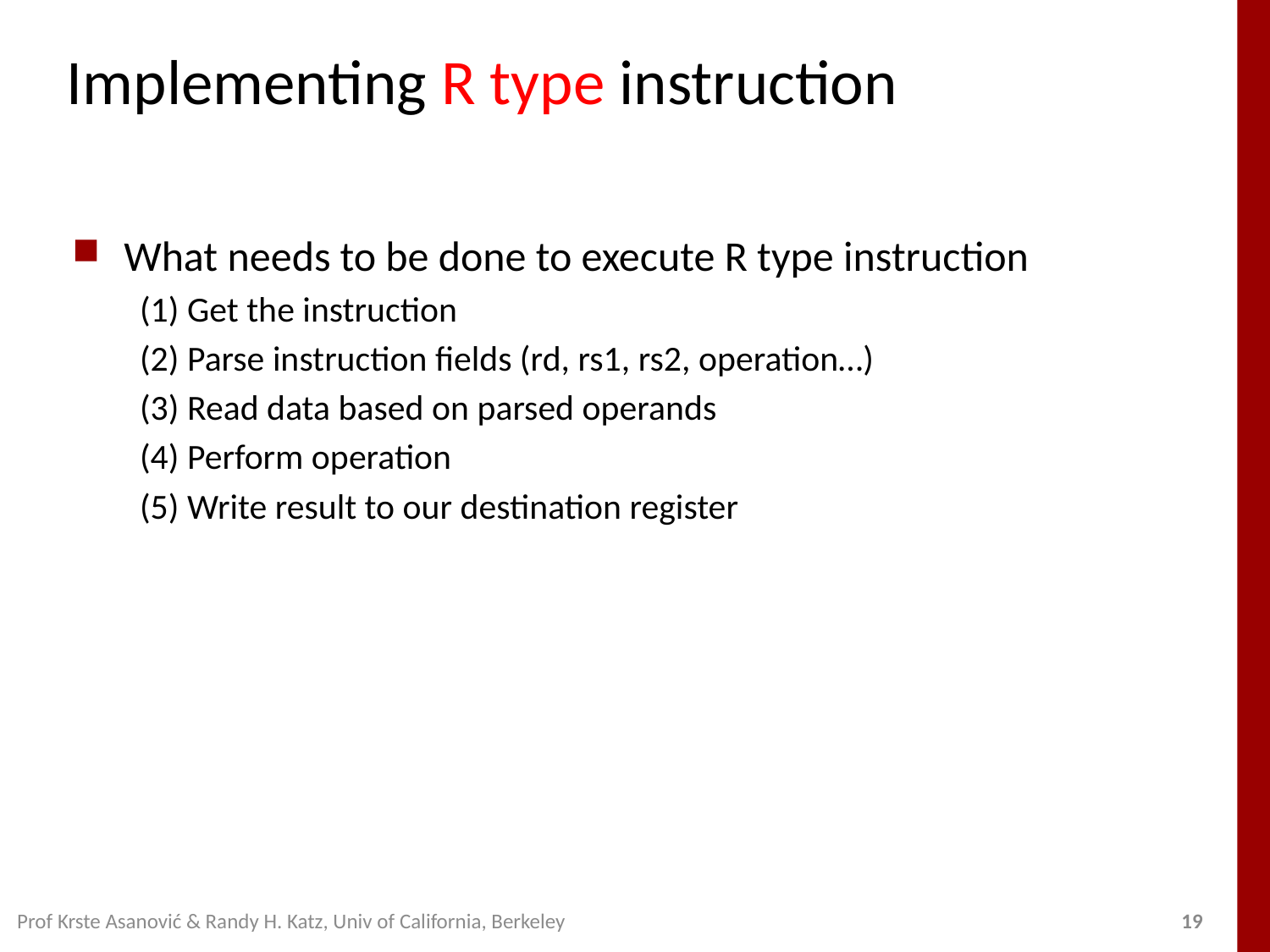

# Implementing R type instruction
What needs to be done to execute R type instruction
(1) Get the instruction
(2) Parse instruction fields (rd, rs1, rs2, operation…)
(3) Read data based on parsed operands
(4) Perform operation
(5) Write result to our destination register

Prof Krste Asanović & Randy H. Katz, Univ of California, Berkeley